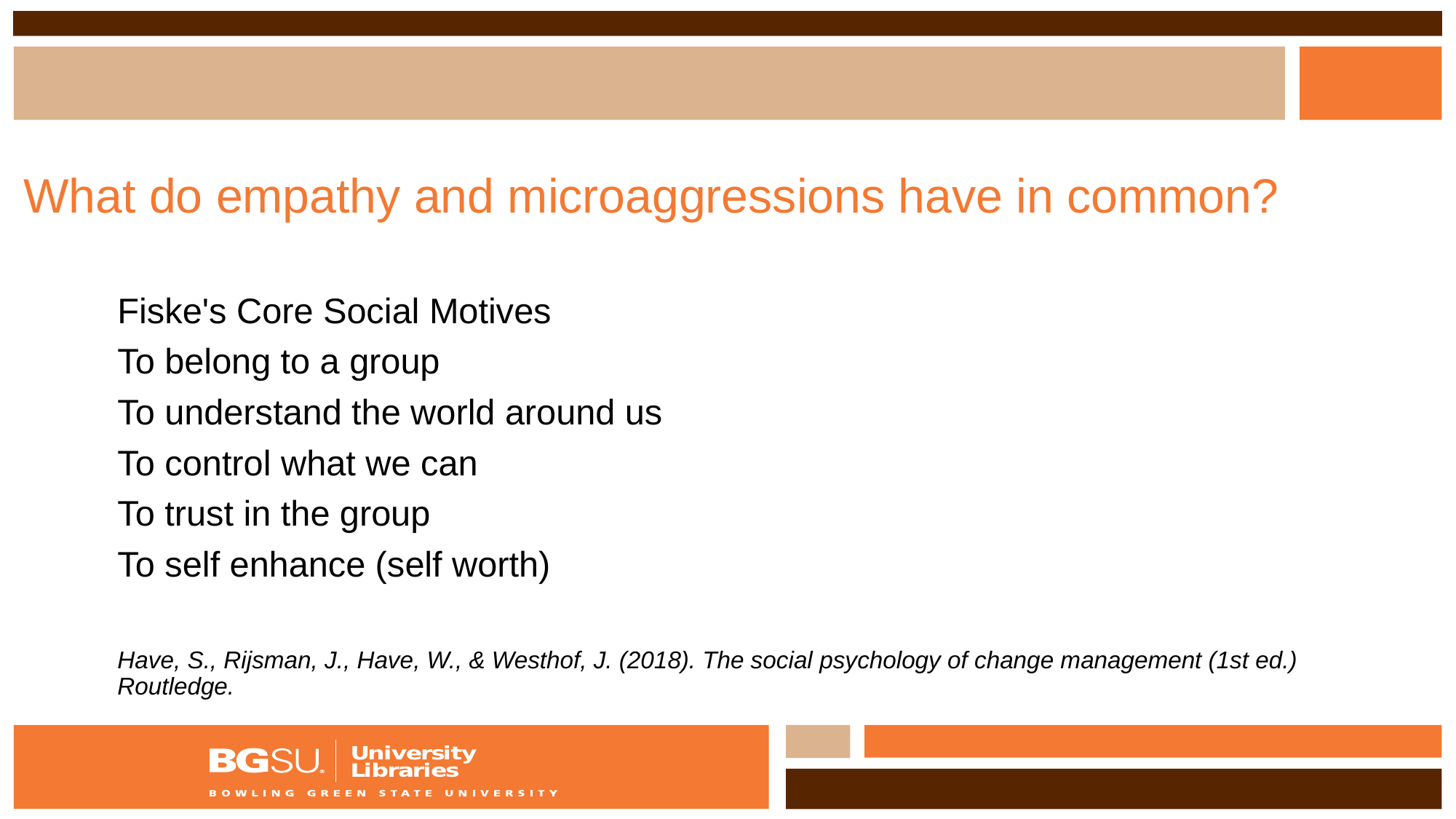

# What do empathy and microaggressions have in common?
Fiske's Core Social Motives
To belong to a group
To understand the world around us
To control what we can
To trust in the group
To self enhance (self worth)

Have, S., Rijsman, J., Have, W., & Westhof, J. (2018). The social psychology of change management (1st ed.) Routledge.